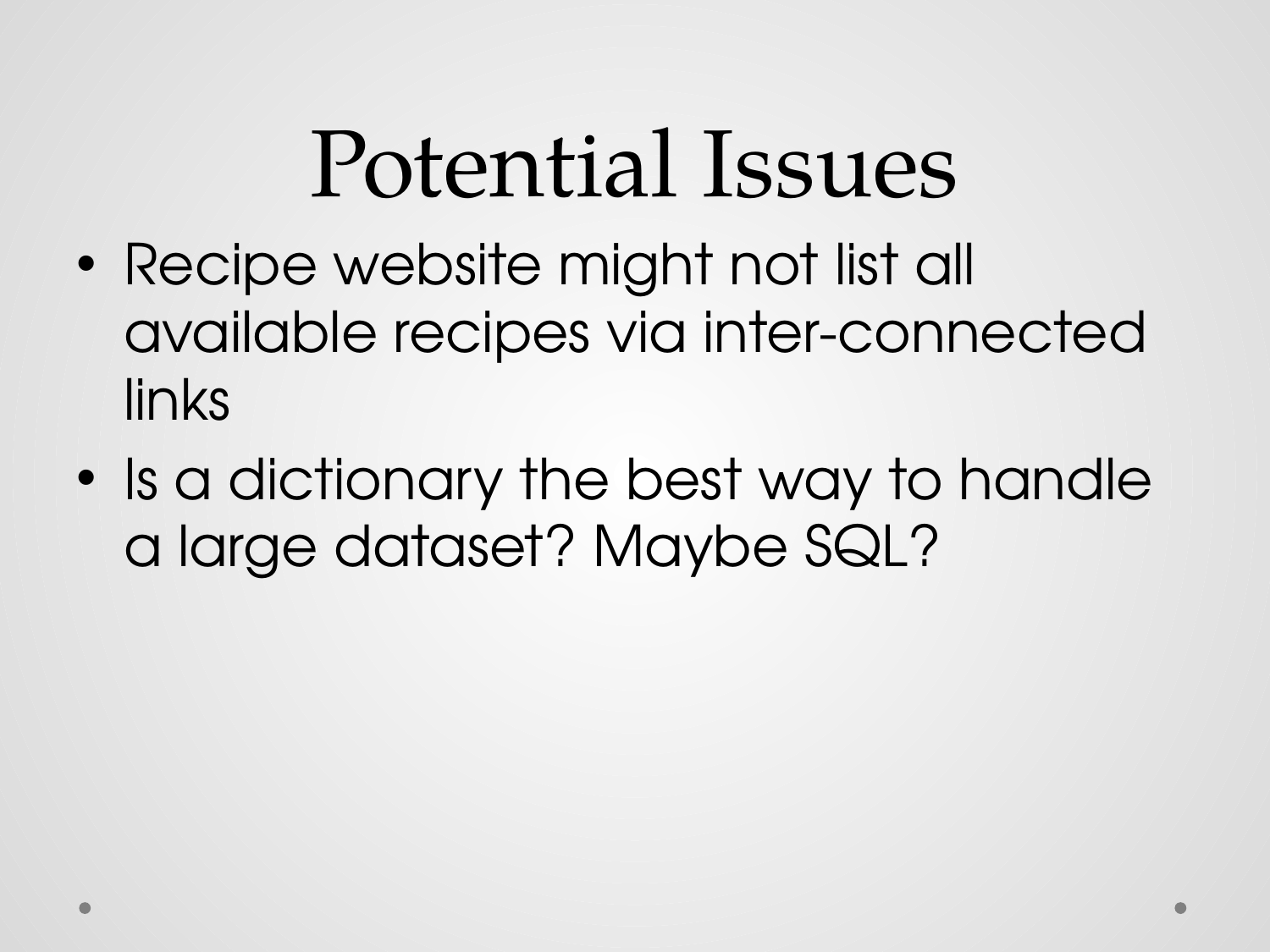

# Potential Issues
Recipe website might not list all available recipes via inter-connected links
Is a dictionary the best way to handle a large dataset? Maybe SQL?